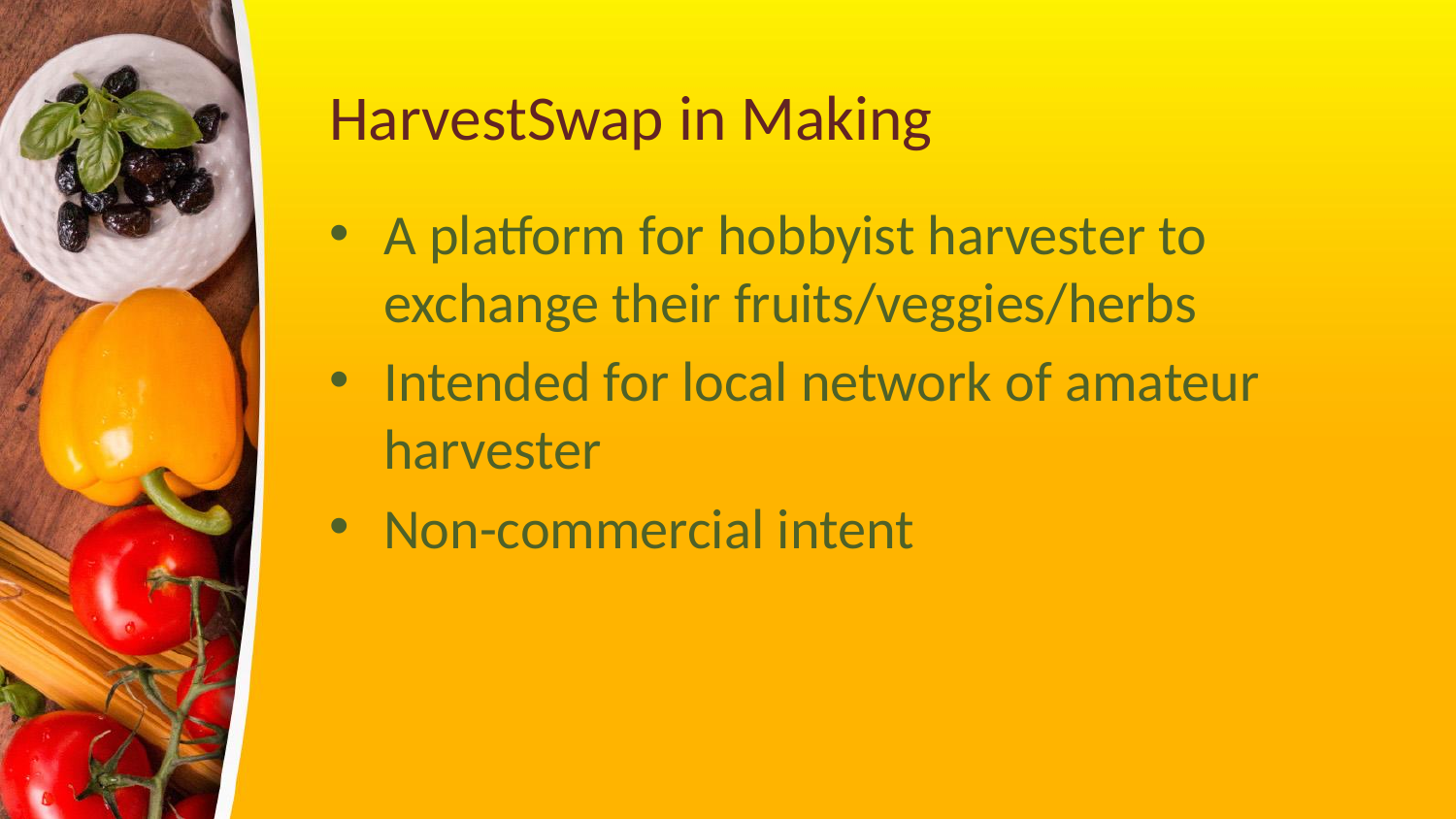

# HarvestSwap in Making
A platform for hobbyist harvester to exchange their fruits/veggies/herbs
Intended for local network of amateur harvester
Non-commercial intent